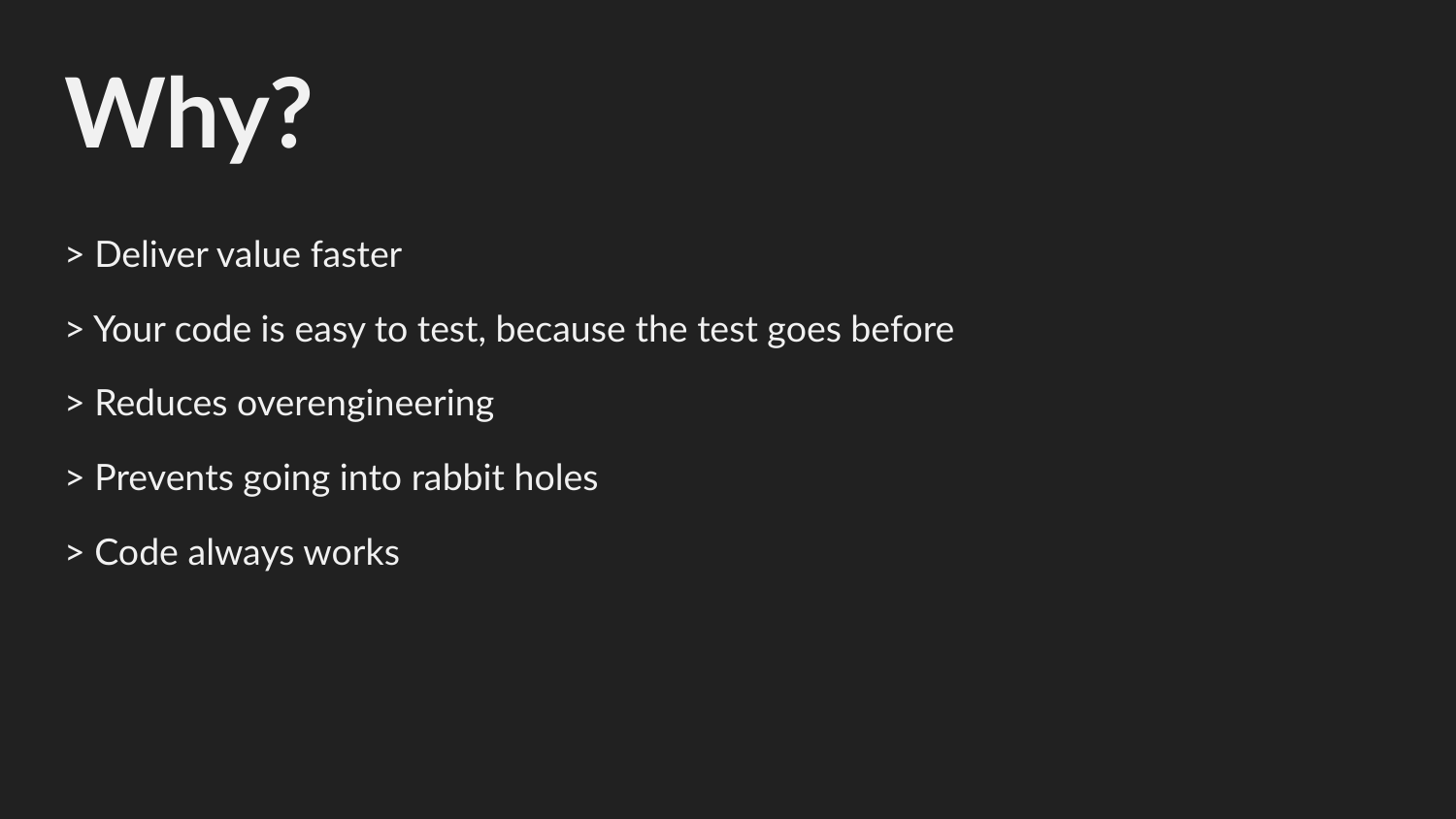

Why?
> Deliver value faster
> Your code is easy to test, because the test goes before
> Reduces overengineering
> Prevents going into rabbit holes
> Code always works